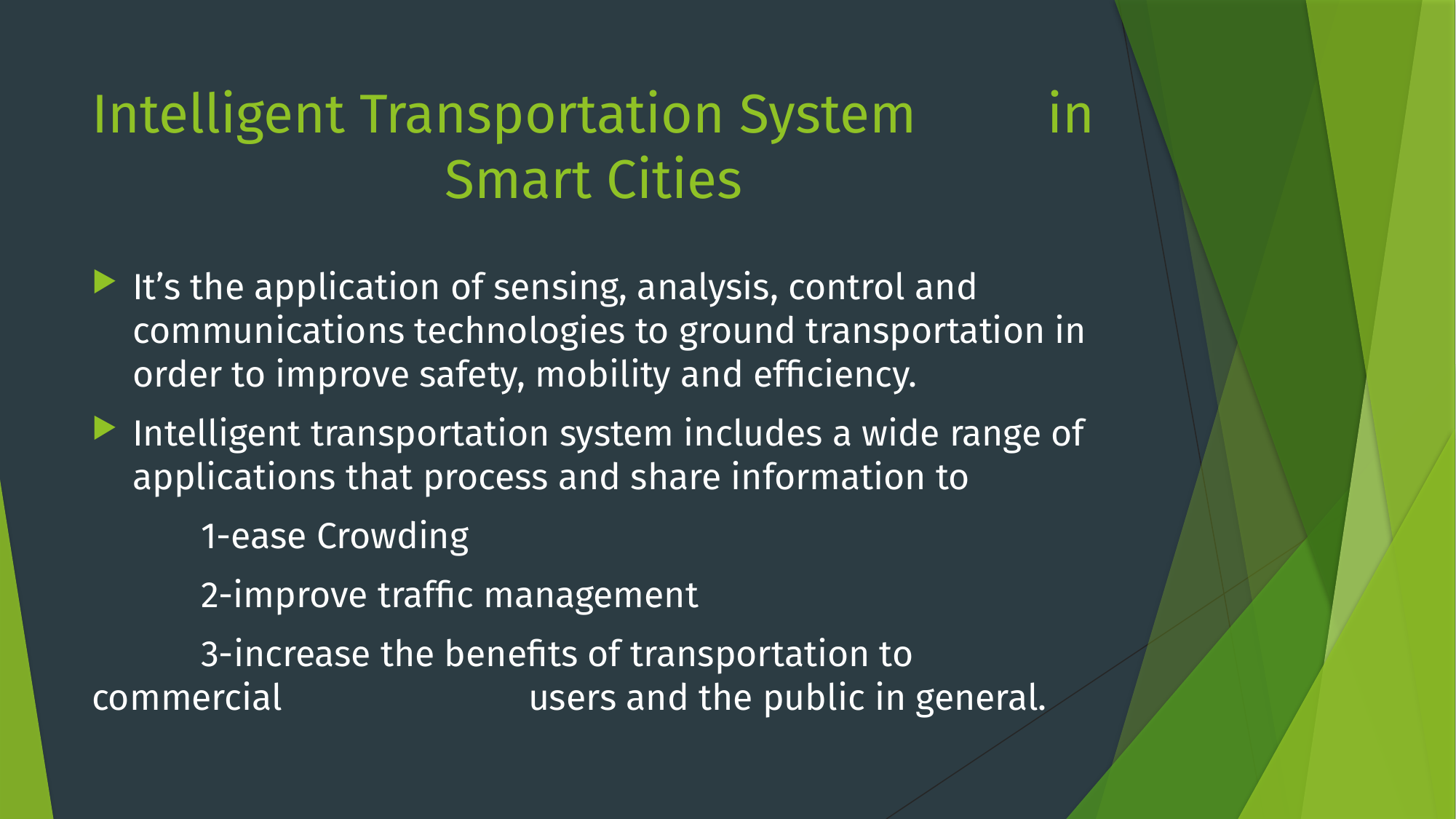

# Intelligent Transportation System         in Smart Cities
It’s the application of sensing, analysis, control and communications technologies to ground transportation in order to improve safety, mobility and efficiency.
Intelligent transportation system includes a wide range of applications that process and share information to
	1-ease Crowding
	2-improve traffic management
	3-increase the benefits of transportation to commercial 			users and the public in general.